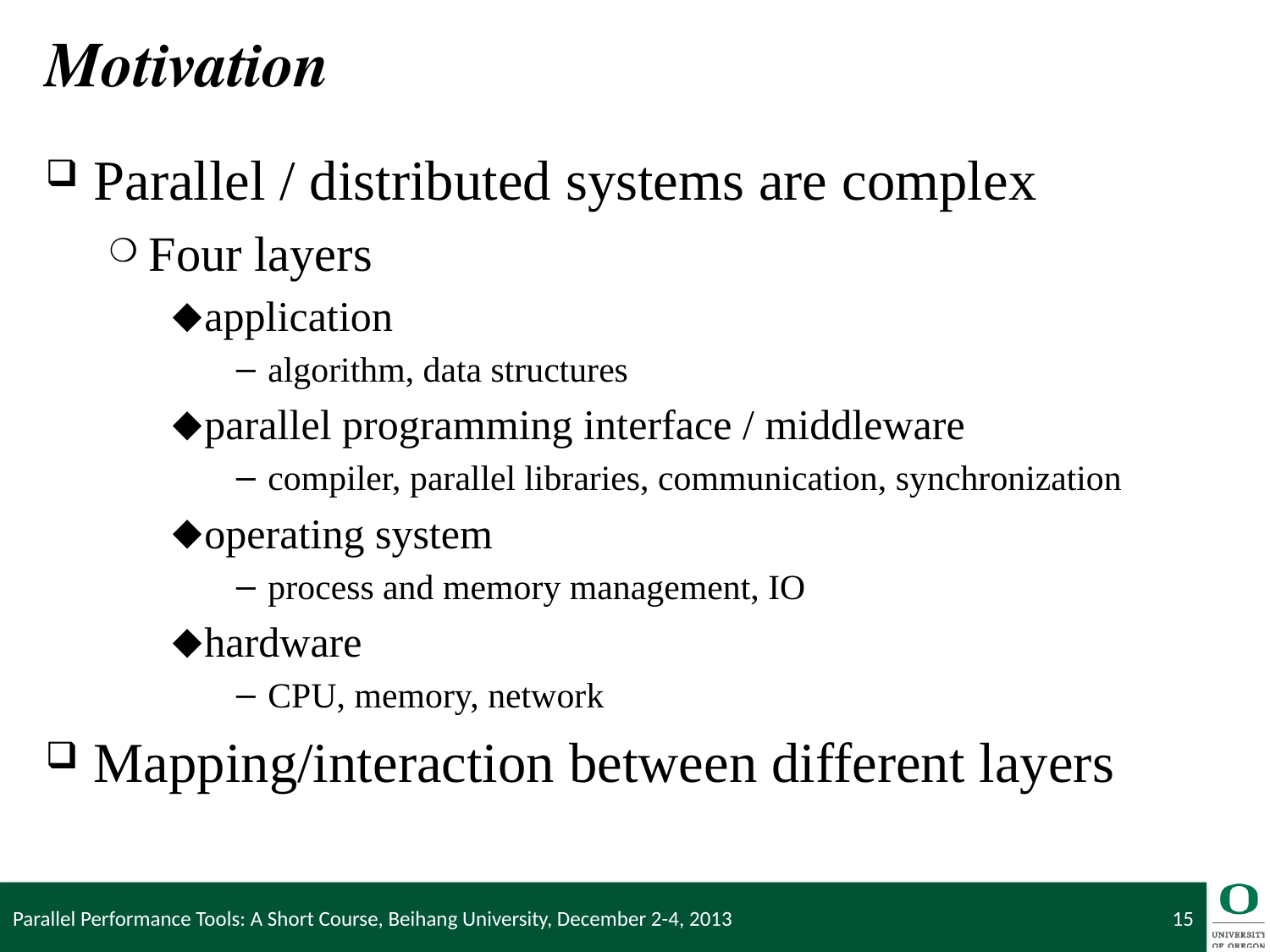

# Motivation
Parallel / distributed systems are complex
Four layers
application
algorithm, data structures
parallel programming interface / middleware
compiler, parallel libraries, communication, synchronization
operating system
process and memory management, IO
hardware
CPU, memory, network
Mapping/interaction between different layers
Parallel Performance Tools: A Short Course, Beihang University, December 2-4, 2013
15